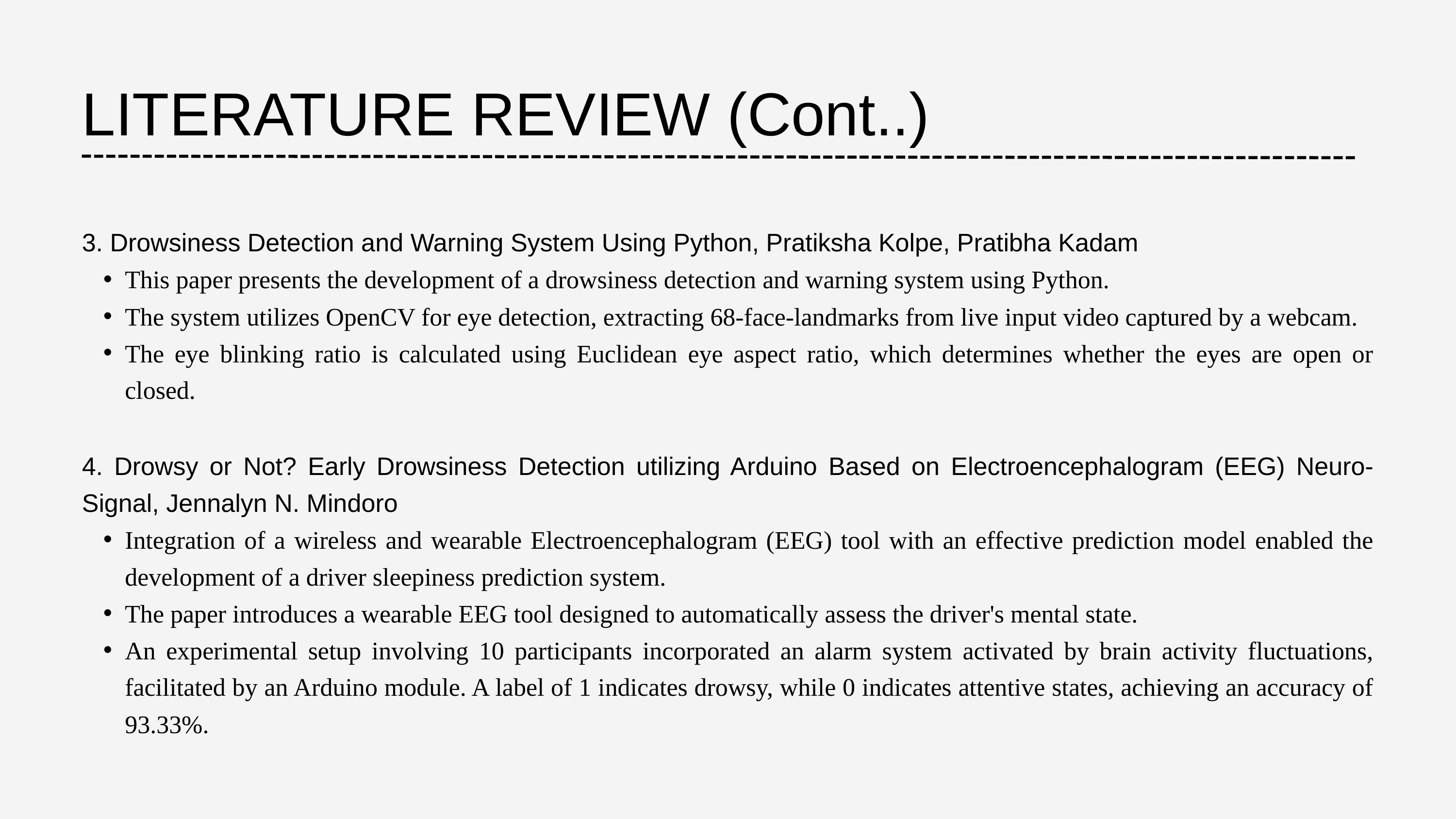

LITERATURE REVIEW (Cont..)

3. Drowsiness Detection and Warning System Using Python, Pratiksha Kolpe, Pratibha Kadam
This paper presents the development of a drowsiness detection and warning system using Python.
The system utilizes OpenCV for eye detection, extracting 68-face-landmarks from live input video captured by a webcam.
The eye blinking ratio is calculated using Euclidean eye aspect ratio, which determines whether the eyes are open or closed.
4. Drowsy or Not? Early Drowsiness Detection utilizing Arduino Based on Electroencephalogram (EEG) Neuro-Signal, Jennalyn N. Mindoro
Integration of a wireless and wearable Electroencephalogram (EEG) tool with an effective prediction model enabled the development of a driver sleepiness prediction system.
The paper introduces a wearable EEG tool designed to automatically assess the driver's mental state.
An experimental setup involving 10 participants incorporated an alarm system activated by brain activity fluctuations, facilitated by an Arduino module. A label of 1 indicates drowsy, while 0 indicates attentive states, achieving an accuracy of 93.33%.